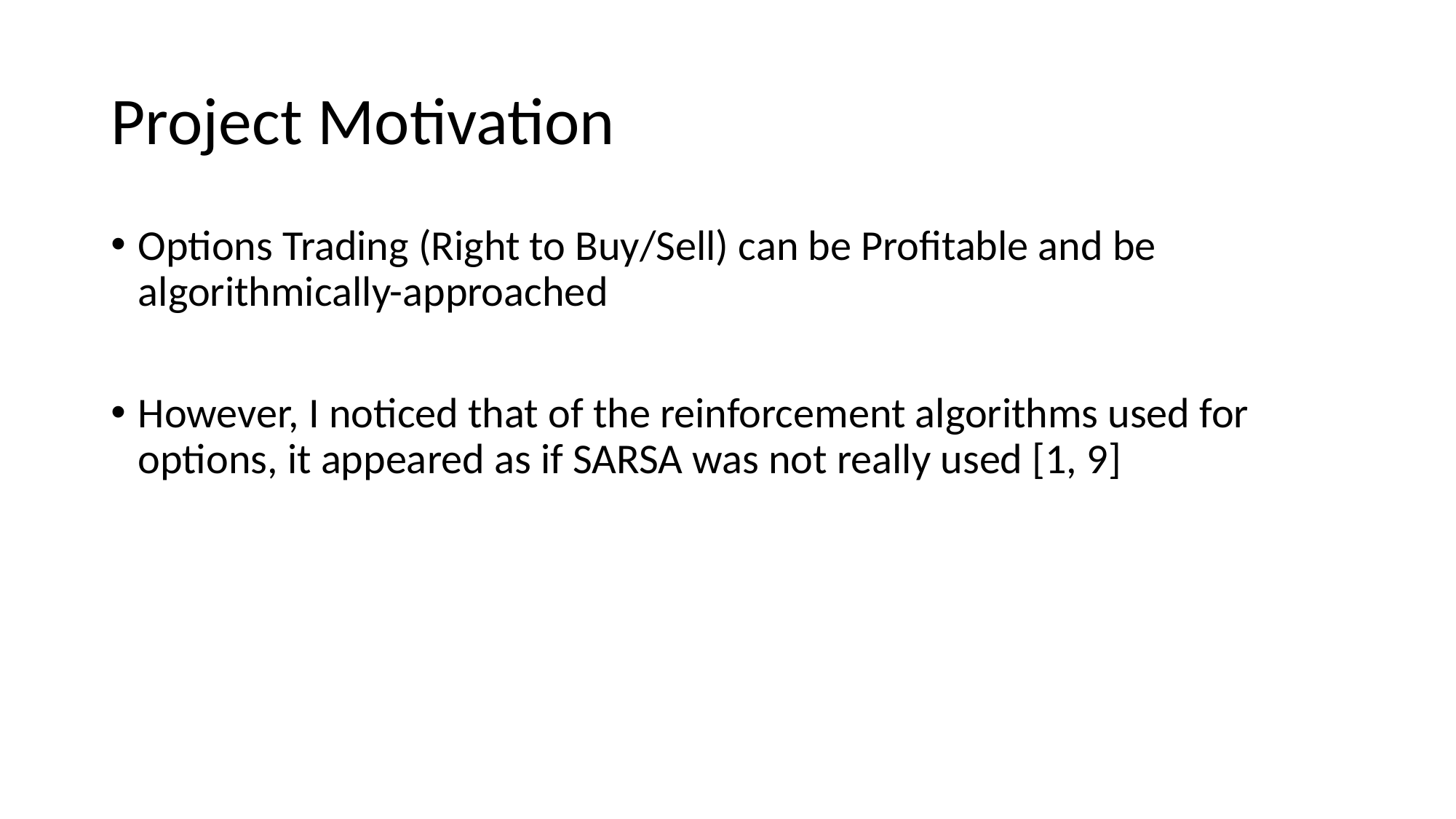

# Project Motivation
Options Trading (Right to Buy/Sell) can be Profitable and be algorithmically-approached

However, I noticed that of the reinforcement algorithms used for options, it appeared as if SARSA was not really used [1, 9]